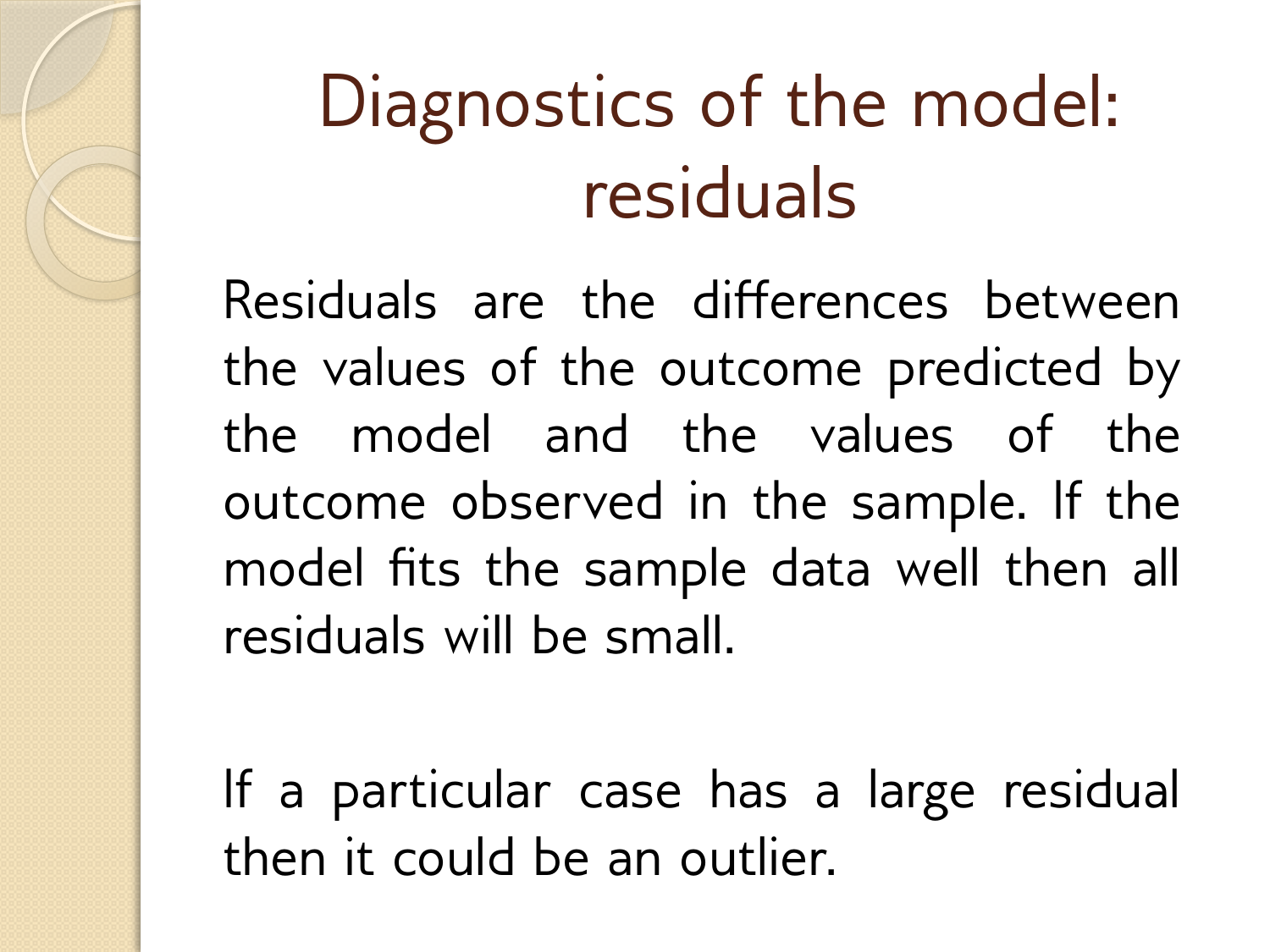

# Diagnostics of the model: residuals
Residuals are the differences between the values of the outcome predicted by the model and the values of the outcome observed in the sample. If the model fits the sample data well then all residuals will be small.

If a particular case has a large residual then it could be an outlier.